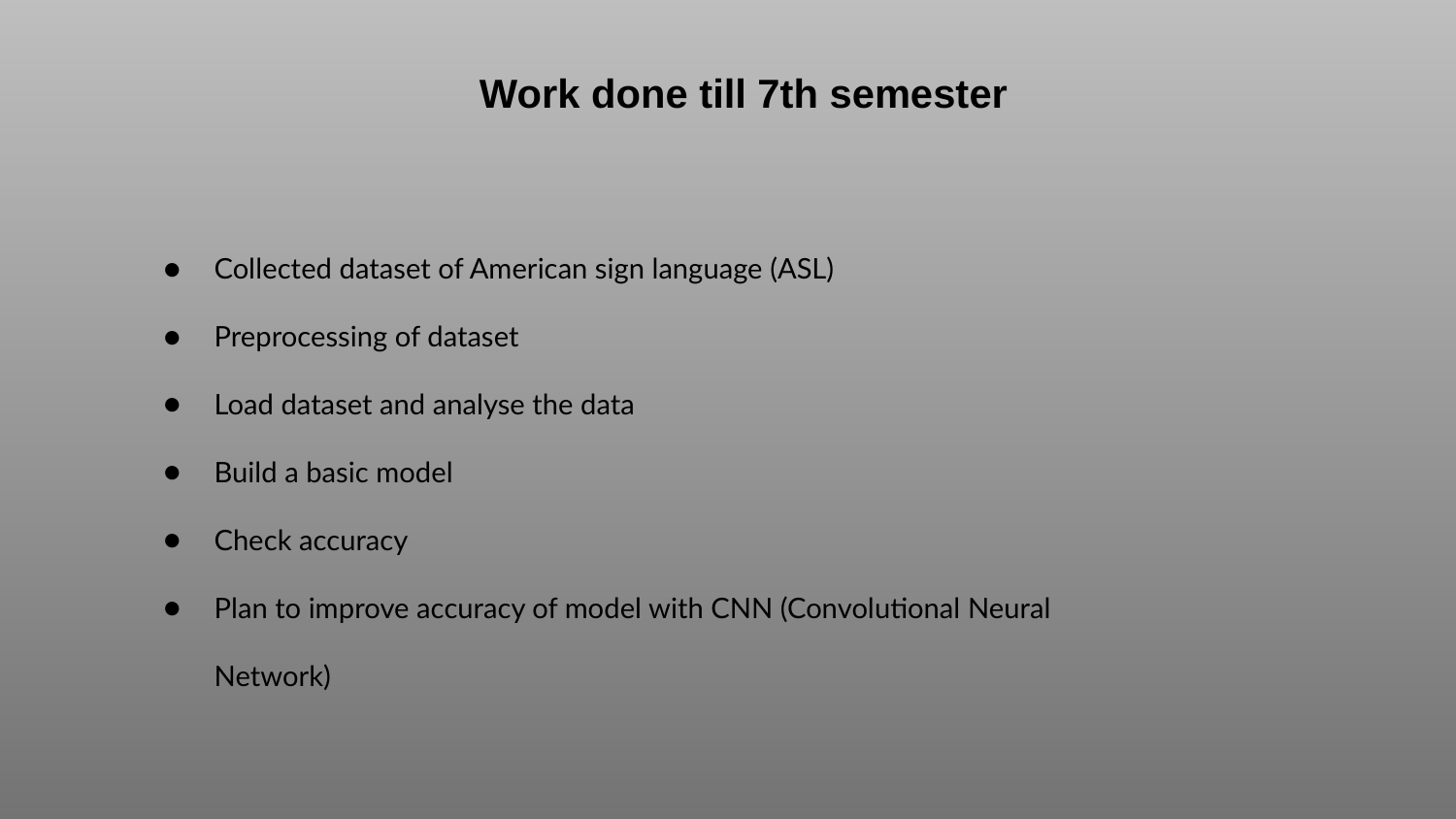

Work done till 7th semester
Collected dataset of American sign language (ASL)
Preprocessing of dataset
Load dataset and analyse the data
Build a basic model
Check accuracy
Plan to improve accuracy of model with CNN (Convolutional Neural Network)